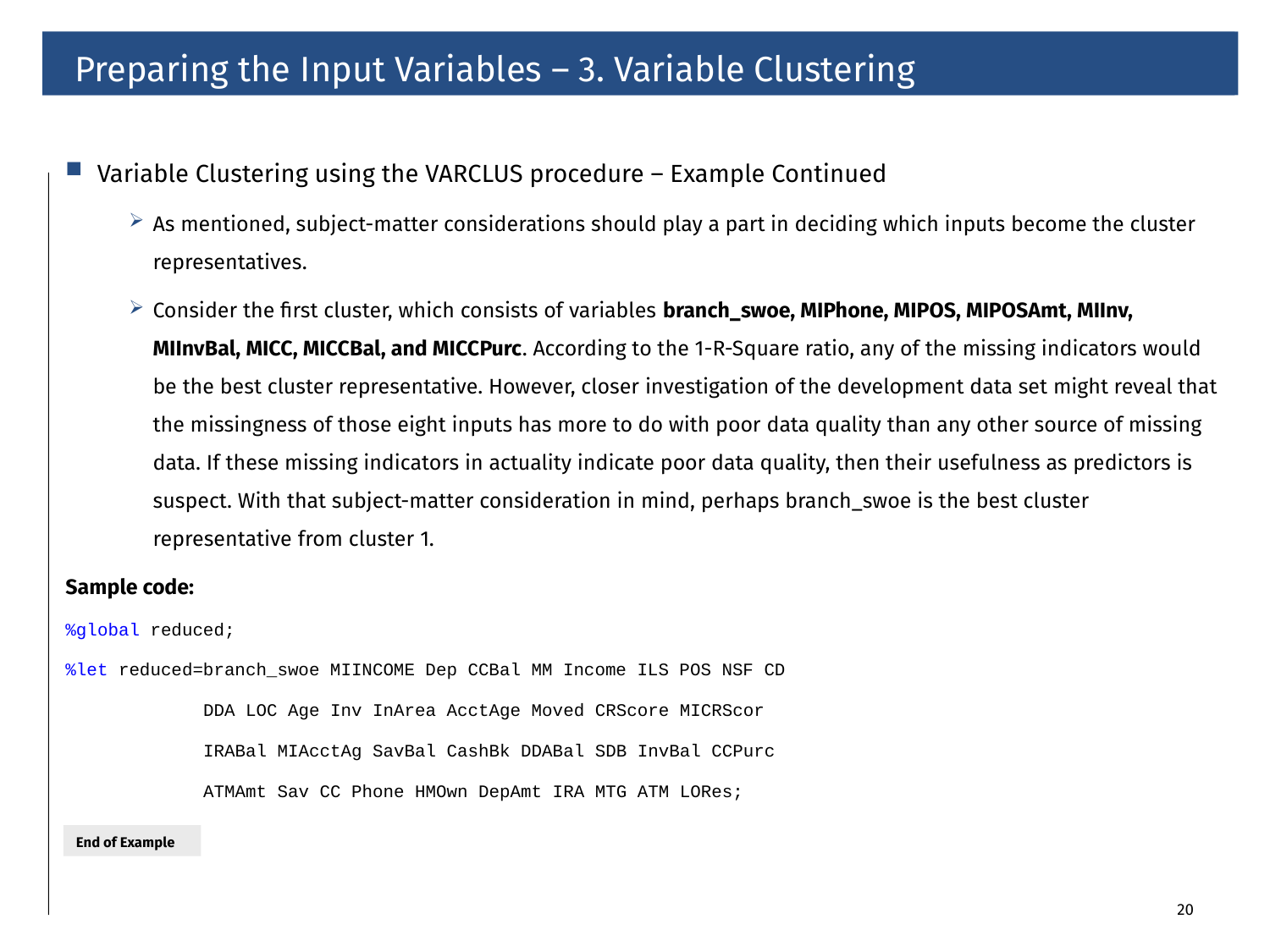

# 2. Preparing the Input Variables – Variable Clustering
Preparing the Input Variables – 3. Variable Clustering
Variable Clustering using the VARCLUS procedure – Example Continued
As mentioned, subject-matter considerations should play a part in deciding which inputs become the cluster representatives.
Consider the first cluster, which consists of variables branch_swoe, MIPhone, MIPOS, MIPOSAmt, MIInv, MIInvBal, MICC, MICCBal, and MICCPurc. According to the 1-R-Square ratio, any of the missing indicators would be the best cluster representative. However, closer investigation of the development data set might reveal that the missingness of those eight inputs has more to do with poor data quality than any other source of missing data. If these missing indicators in actuality indicate poor data quality, then their usefulness as predictors is suspect. With that subject-matter consideration in mind, perhaps branch_swoe is the best cluster representative from cluster 1.
Sample code:
%global reduced;
%let reduced=branch_swoe MIINCOME Dep CCBal MM Income ILS POS NSF CD
             DDA LOC Age Inv InArea AcctAge Moved CRScore MICRScor
             IRABal MIAcctAg SavBal CashBk DDABal SDB InvBal CCPurc
             ATMAmt Sav CC Phone HMOwn DepAmt IRA MTG ATM LORes;
End of Example